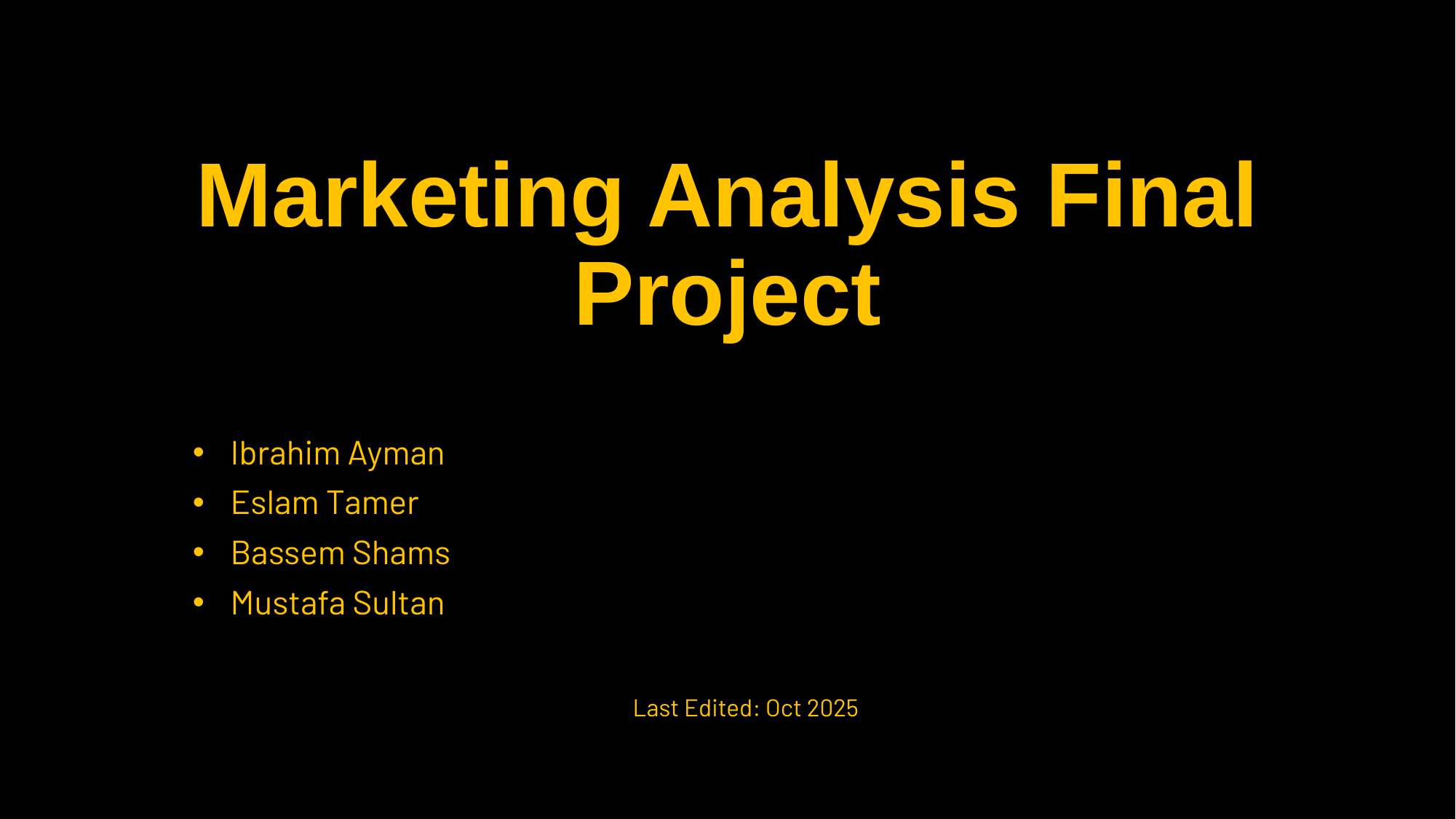

# Marketing Analysis Final Project
Ibrahim Ayman
Eslam Tamer
Bassem Shams
Mustafa Sultan

Last Edited: Oct 2025